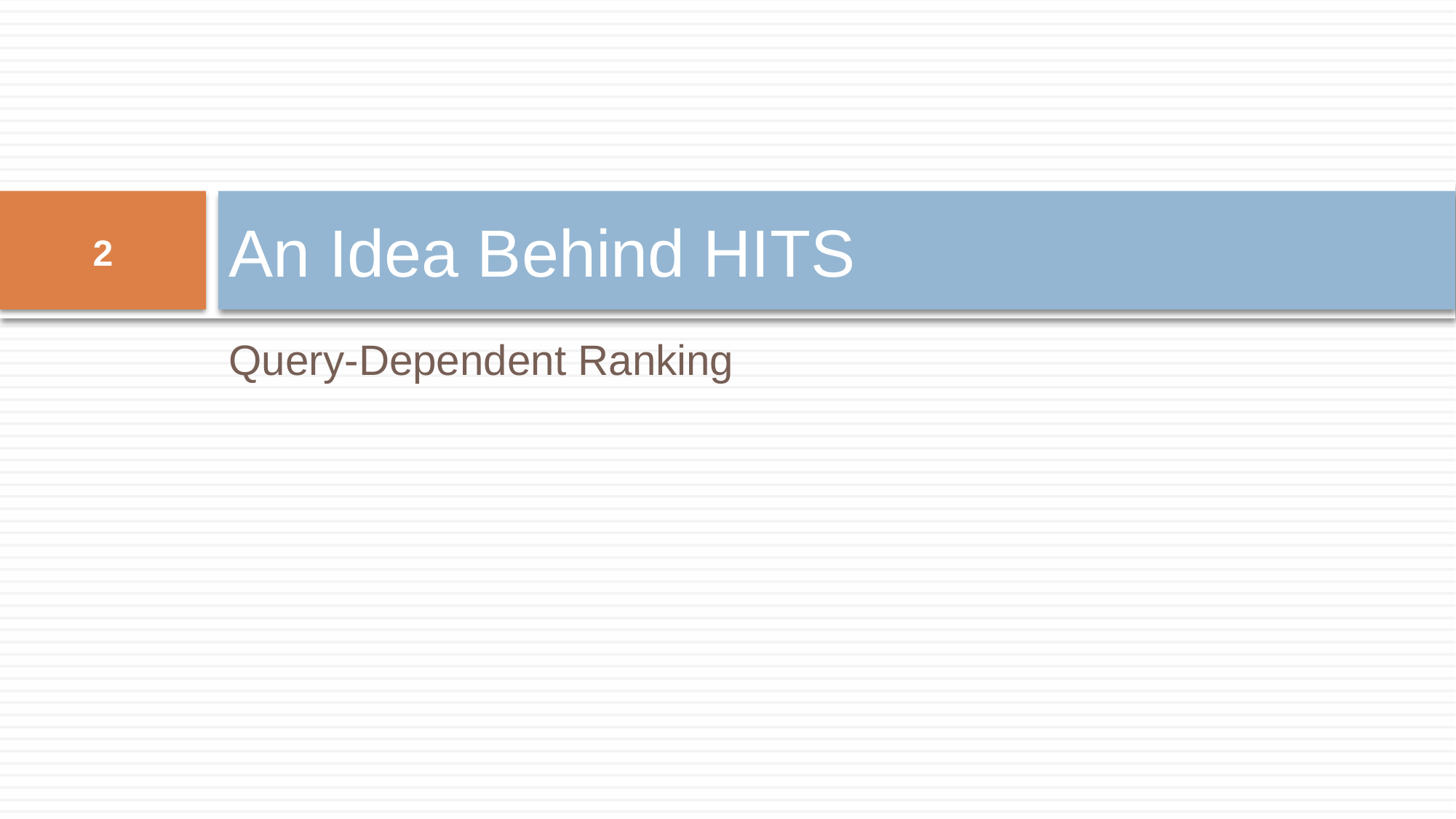

# An Idea Behind HITS
2
Query-Dependent Ranking